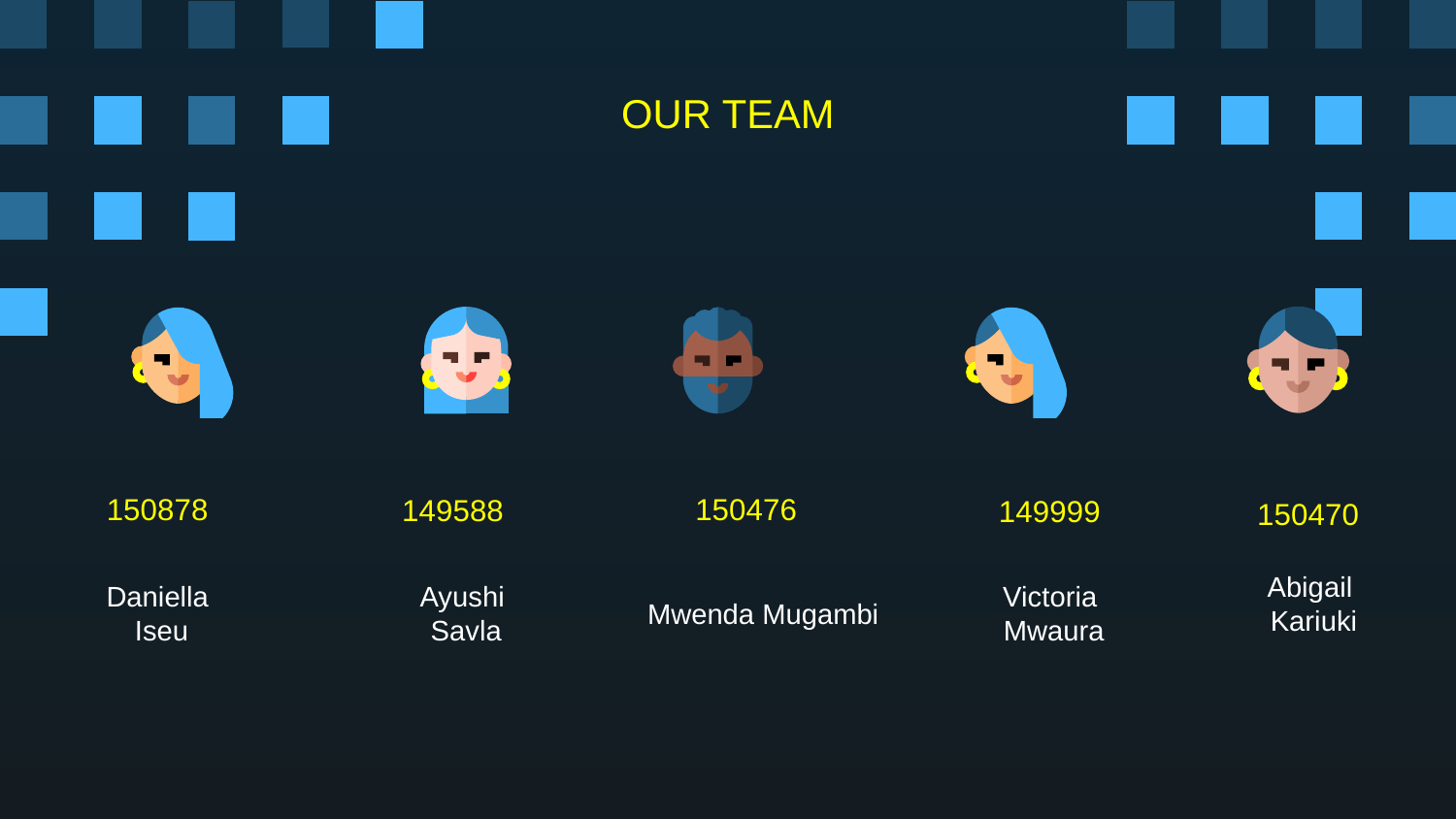

# OUR TEAM

150878
149999
150476
150470
149588
Abigail
 Kariuki
Daniella
 Iseu
Ayushi
Savla
Mwenda Mugambi
Victoria
 Mwaura